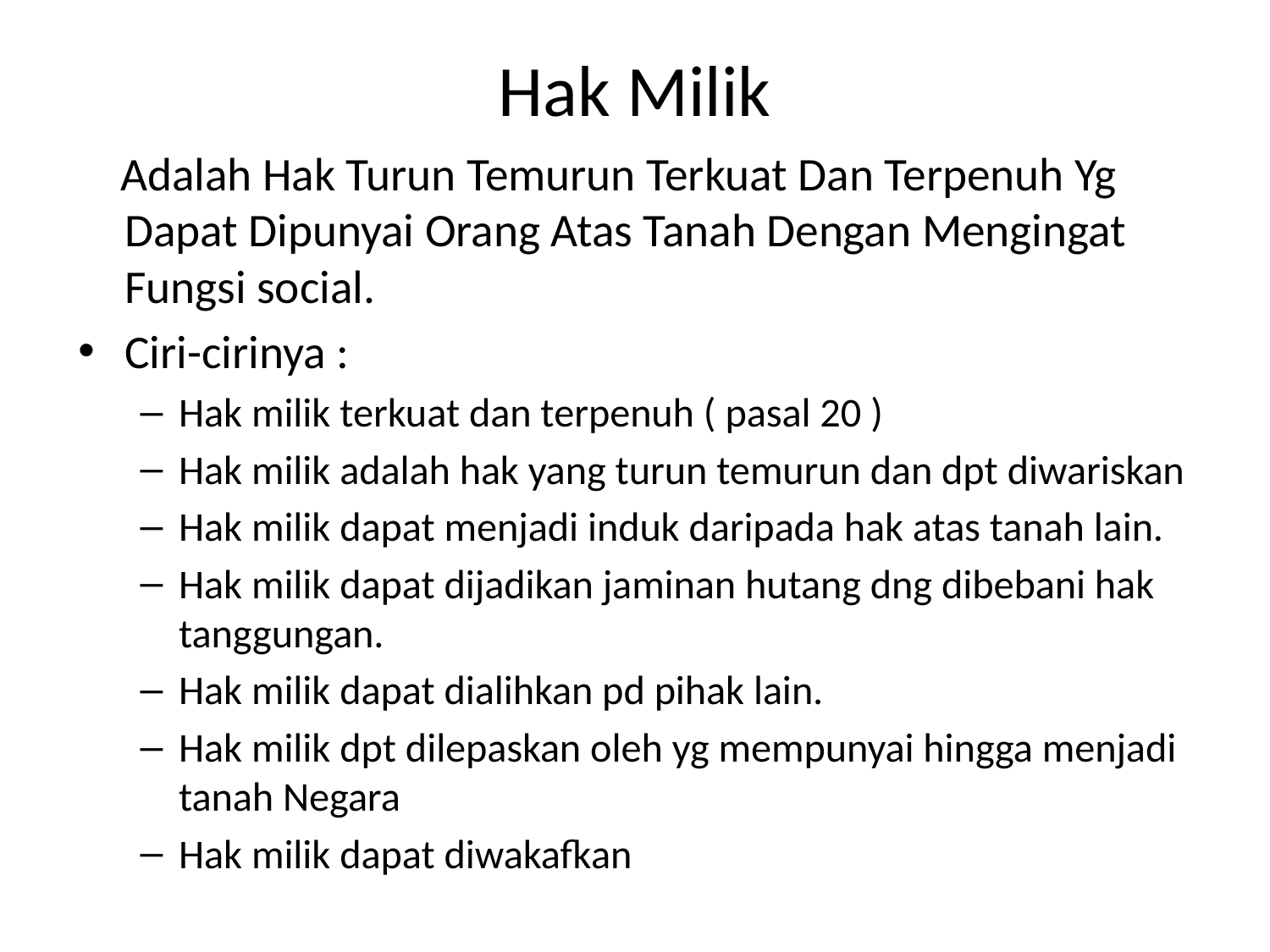

# Hak Milik
    Adalah Hak Turun Temurun Terkuat Dan Terpenuh Yg Dapat Dipunyai Orang Atas Tanah Dengan Mengingat Fungsi social.
Ciri-cirinya :
Hak milik terkuat dan terpenuh ( pasal 20 )
Hak milik adalah hak yang turun temurun dan dpt diwariskan
Hak milik dapat menjadi induk daripada hak atas tanah lain.
Hak milik dapat dijadikan jaminan hutang dng dibebani hak tanggungan.
Hak milik dapat dialihkan pd pihak lain.
Hak milik dpt dilepaskan oleh yg mempunyai hingga menjadi tanah Negara
Hak milik dapat diwakafkan